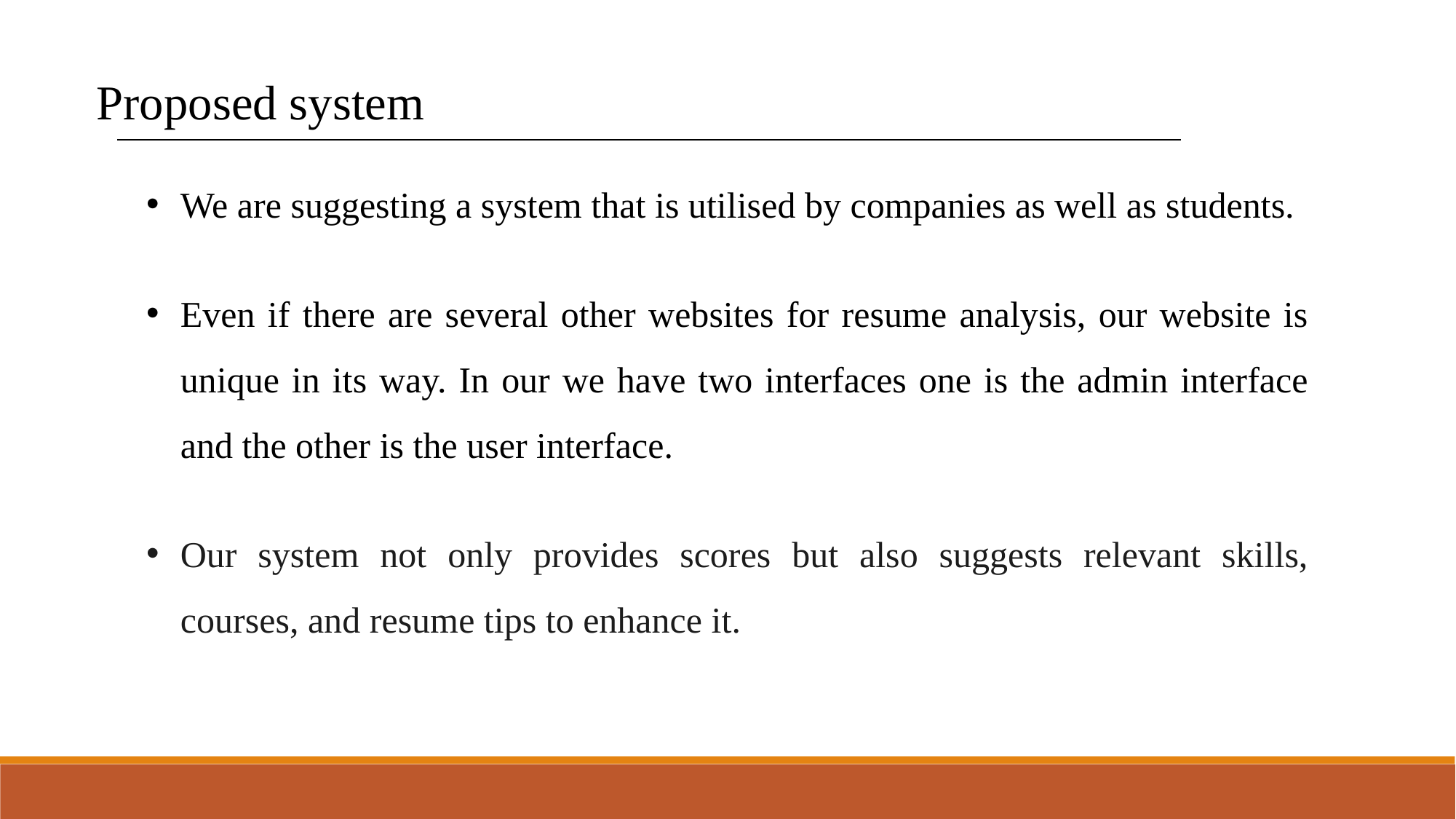

Proposed system
We are suggesting a system that is utilised by companies as well as students.

Even if there are several other websites for resume analysis, our website is unique in its way. In our we have two interfaces one is the admin interface and the other is the user interface.

Our system not only provides scores but also suggests relevant skills, courses, and resume tips to enhance it.